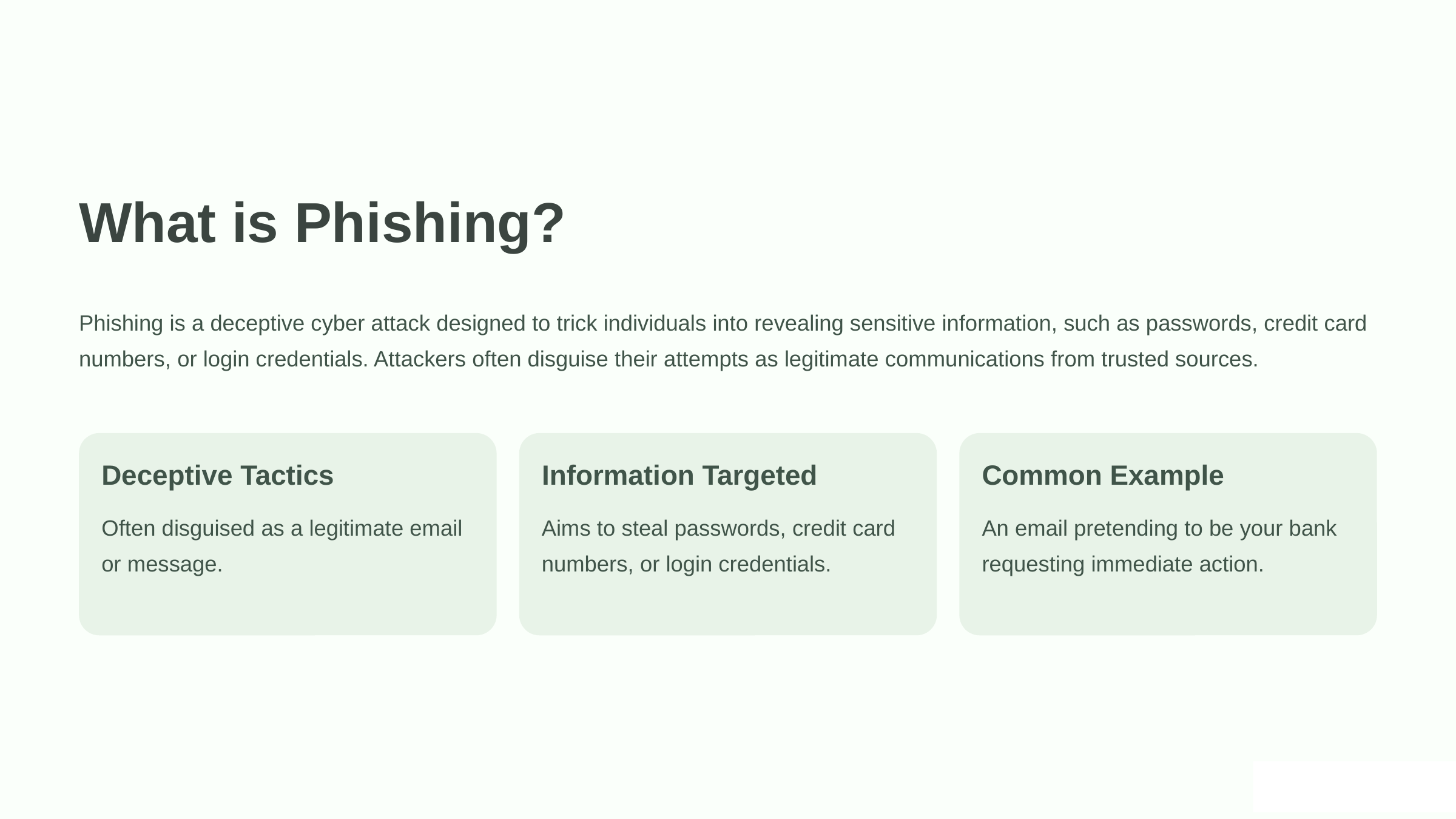

What is Phishing?
Phishing is a deceptive cyber attack designed to trick individuals into revealing sensitive information, such as passwords, credit card numbers, or login credentials. Attackers often disguise their attempts as legitimate communications from trusted sources.

Deceptive Tactics
Information Targeted
Common Example
Often disguised as a legitimate email or message.
Aims to steal passwords, credit card numbers, or login credentials.
An email pretending to be your bank requesting immediate action.